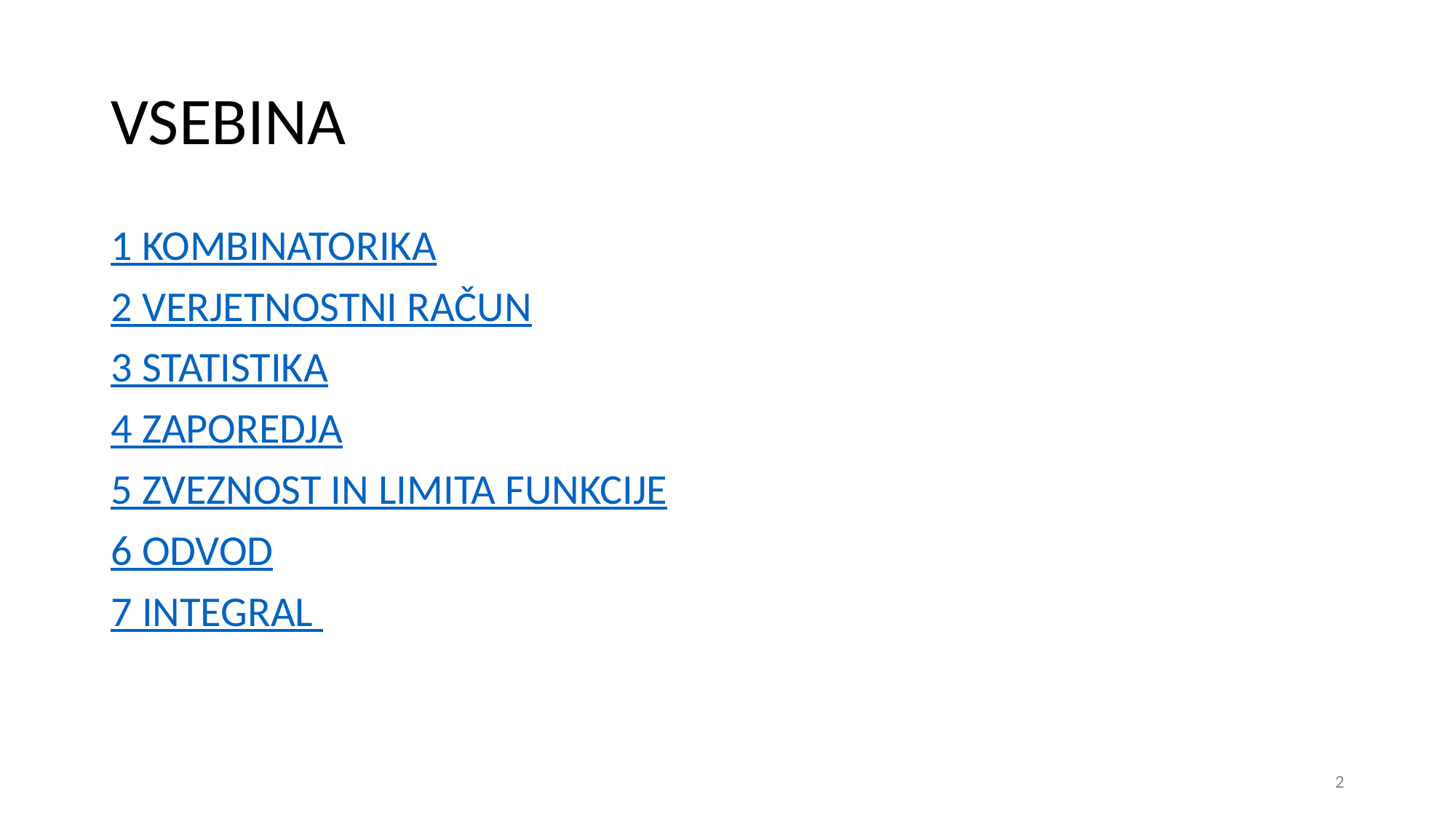

# VSEBINA
1 KOMBINATORIKA
2 VERJETNOSTNI RAČUN
3 STATISTIKA
4 ZAPOREDJA
5 ZVEZNOST IN LIMITA FUNKCIJE
6 ODVOD
7 INTEGRAL
2